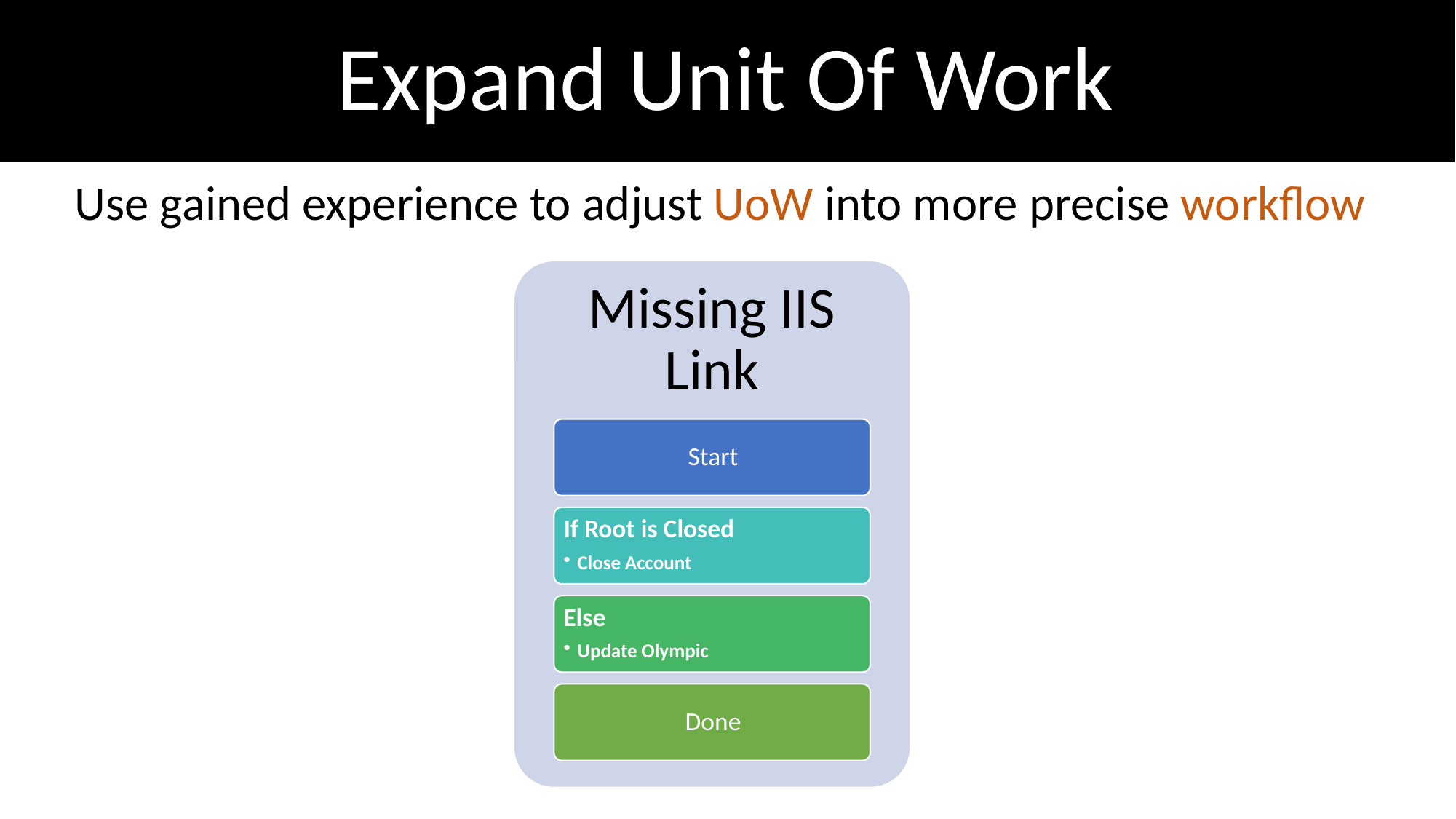

# Expand Unit Of Work
Use gained experience to adjust UoW into more precise workflow
Missing IIS Link
Start
If Root is Closed
Close Account
Else
Update Olympic
Done